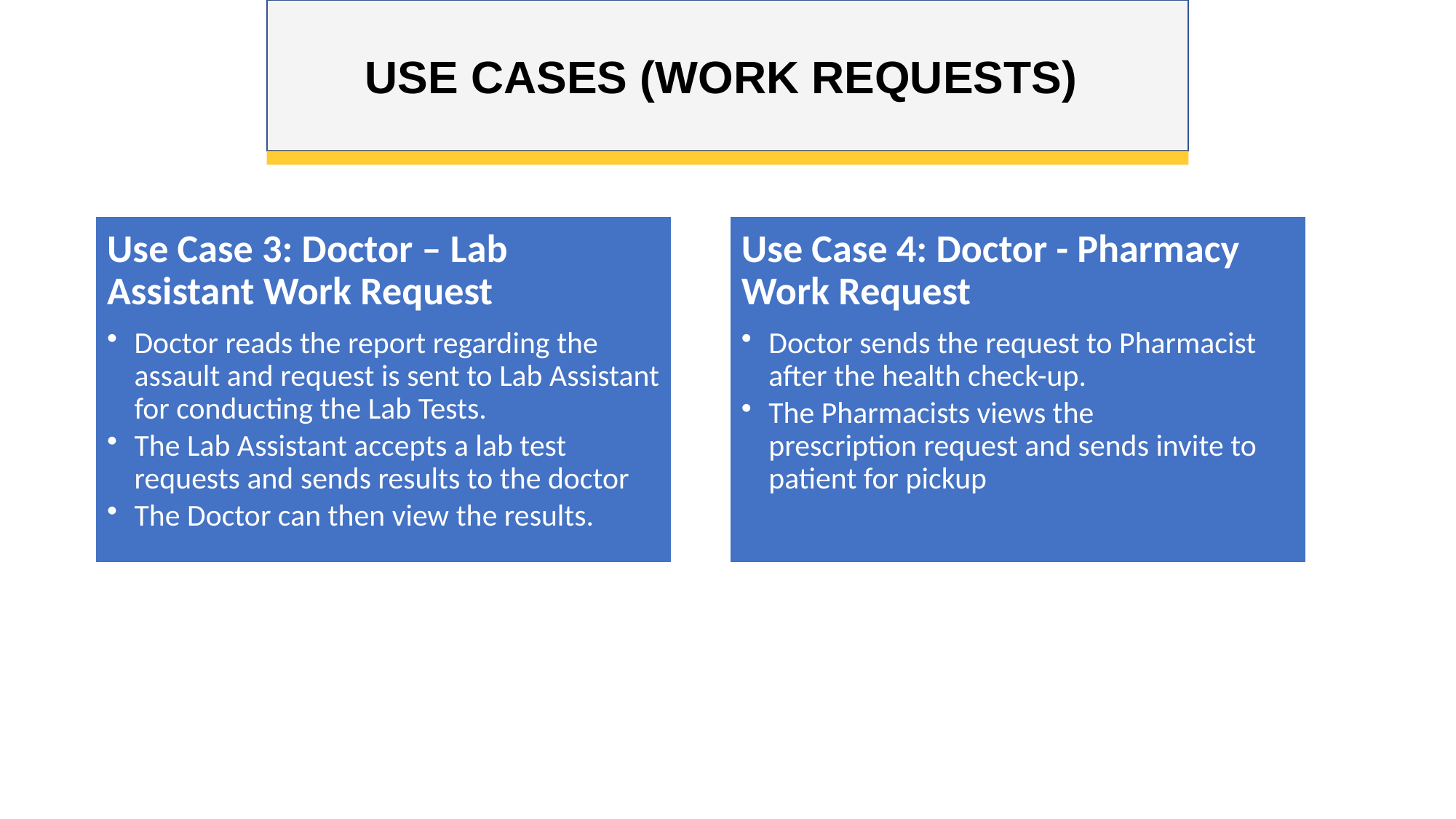

USE CASES (WORK REQUESTS)

Use Case 3: Doctor – Lab Assistant Work Request
Doctor reads the report regarding the assault and request is sent to Lab Assistant for conducting the Lab Tests.
The Lab Assistant accepts a lab test requests and sends results to the doctor
The Doctor can then view the results.
Use Case 4: Doctor - Pharmacy Work Request
Doctor sends the request to Pharmacist after the health check-up.
The Pharmacists views the prescription request and sends invite to patient for pickup